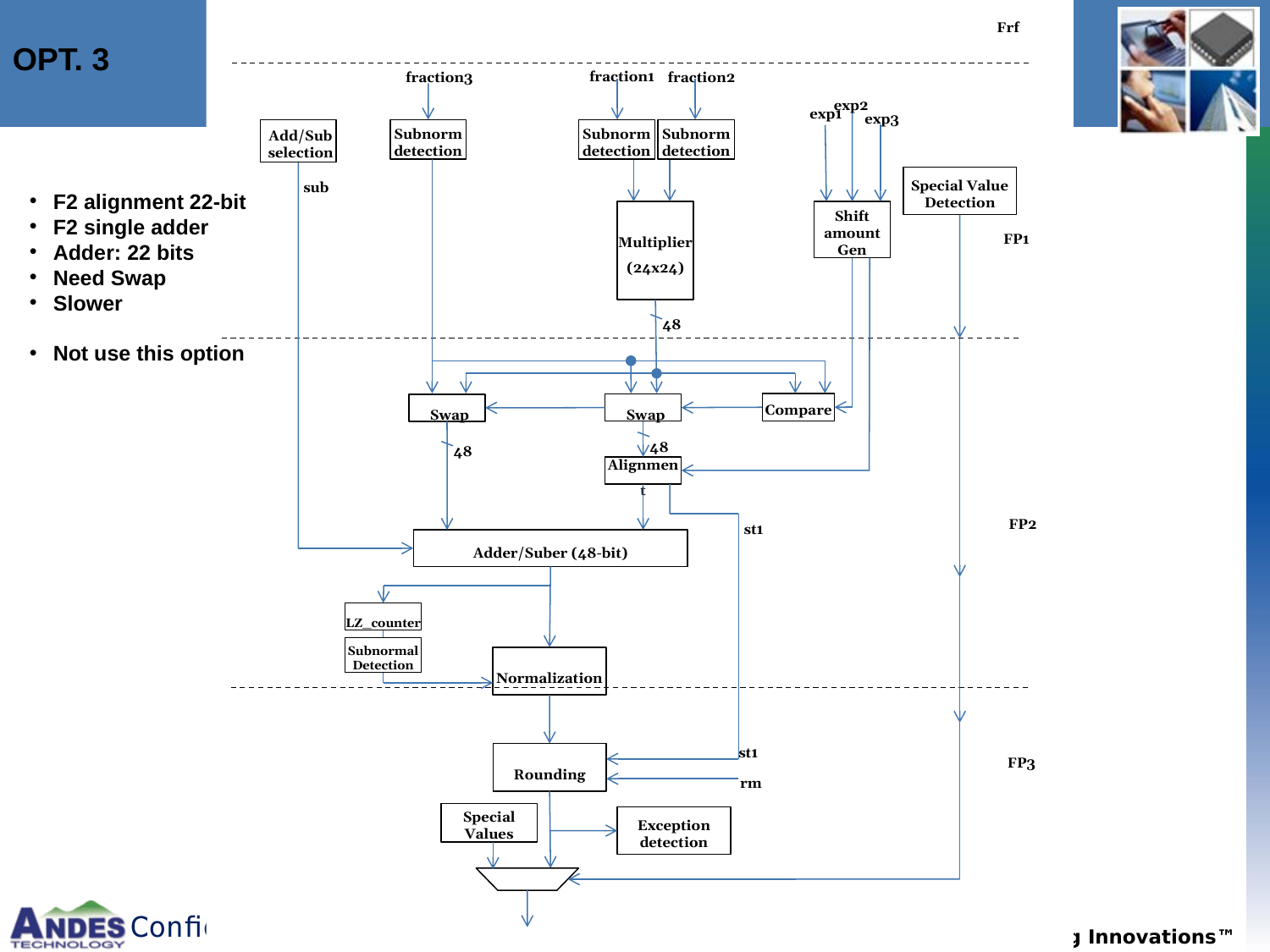

Frf

OPT. 3
fraction1
fraction2
fraction3
exp2
exp1
exp3
Subnorm detection
Add/Sub selection
Subnorm detection
Subnorm detection
sub
Special Value Detection
F2 alignment 22-bit
F2 single adder
Adder: 22 bits
Need Swap
Slower

Not use this option
Shift amount Gen
Multiplier
(24x24)
FP1

48
Compare
Swap
Swap
48
48
Alignment
st1
FP2

Adder/Suber (48-bit)
LZ_counter
Subnormal Detection
Normalization
st1
Rounding

FP3

rm
Special Values
Exception detection